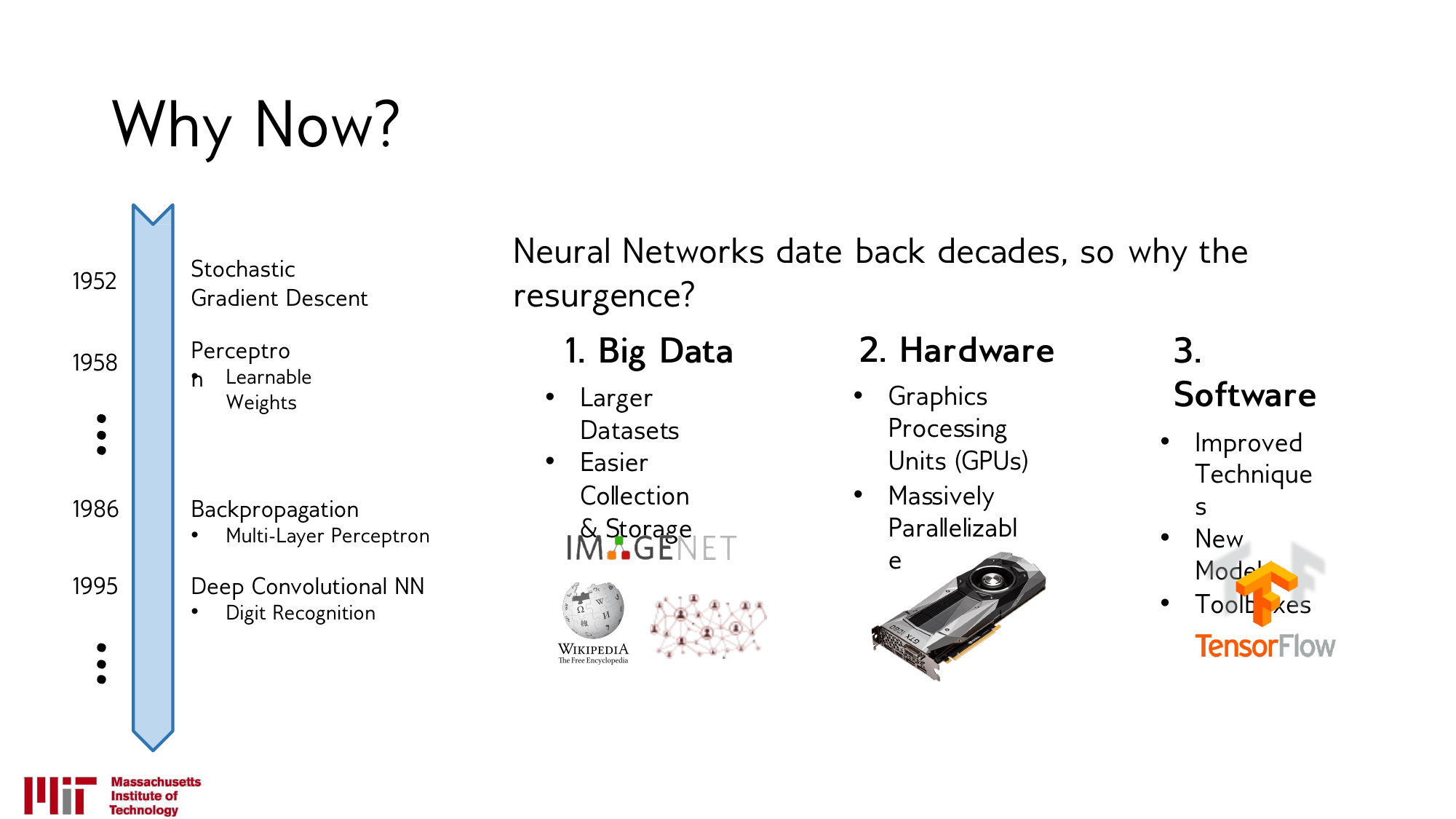

# Why Now?

Neural Networks date back decades, so why the resurgence?
Stochastic Gradient Descent
1952
2. Hardware
1. Big Data

Larger Datasets
Easier
Collection & Storage
3. Software

Improved Techniques
New Models
Toolboxes
Perceptron
1958
Learnable Weights
Graphics Processing Units (GPUs)
Massively Parallelizable

1986
Backpropagation
Multi-Layer Perceptron

Deep Convolutional NN
Digit Recognition

1995